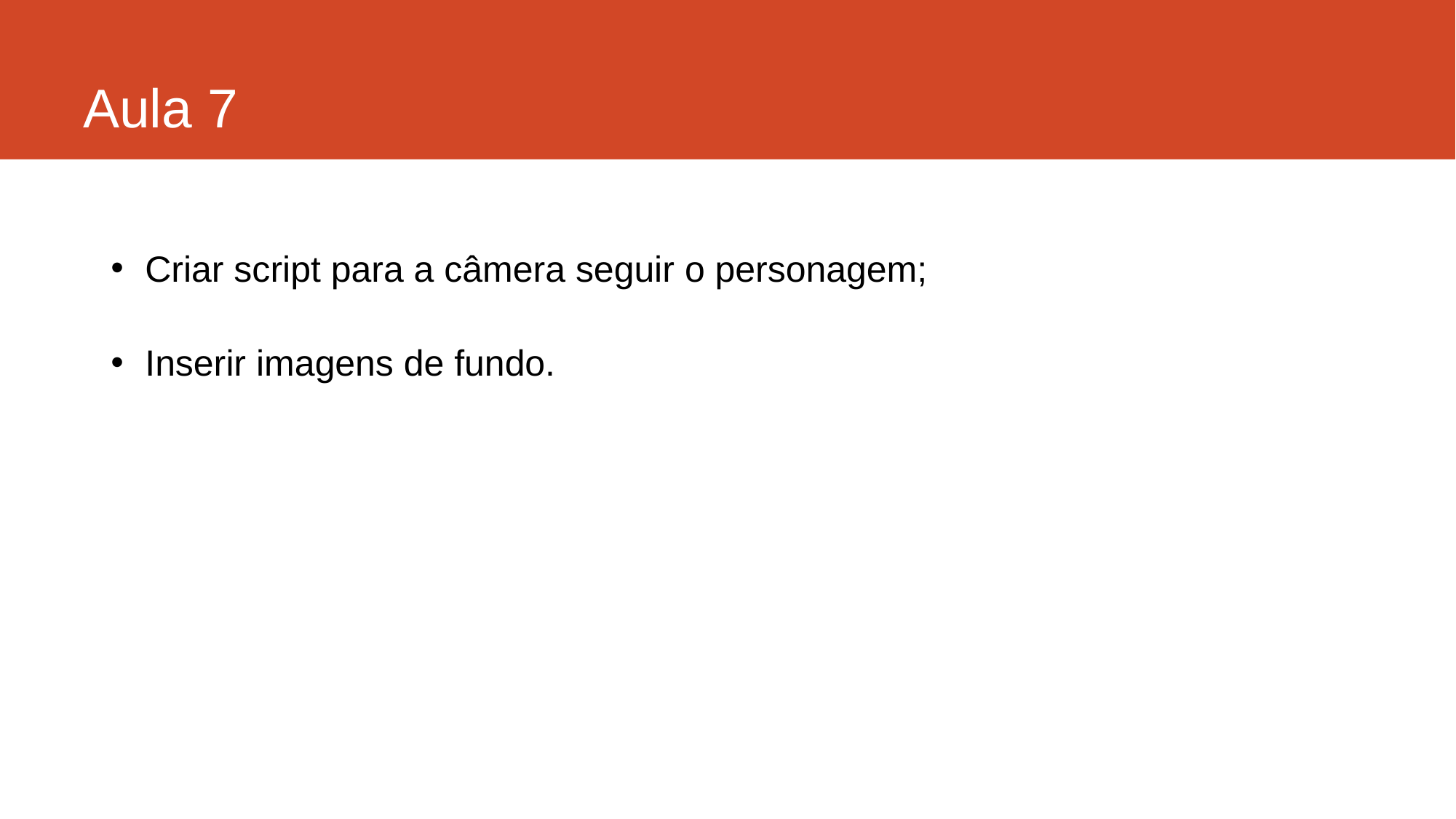

# Aula 7
Criar script para a câmera seguir o personagem;
Inserir imagens de fundo.